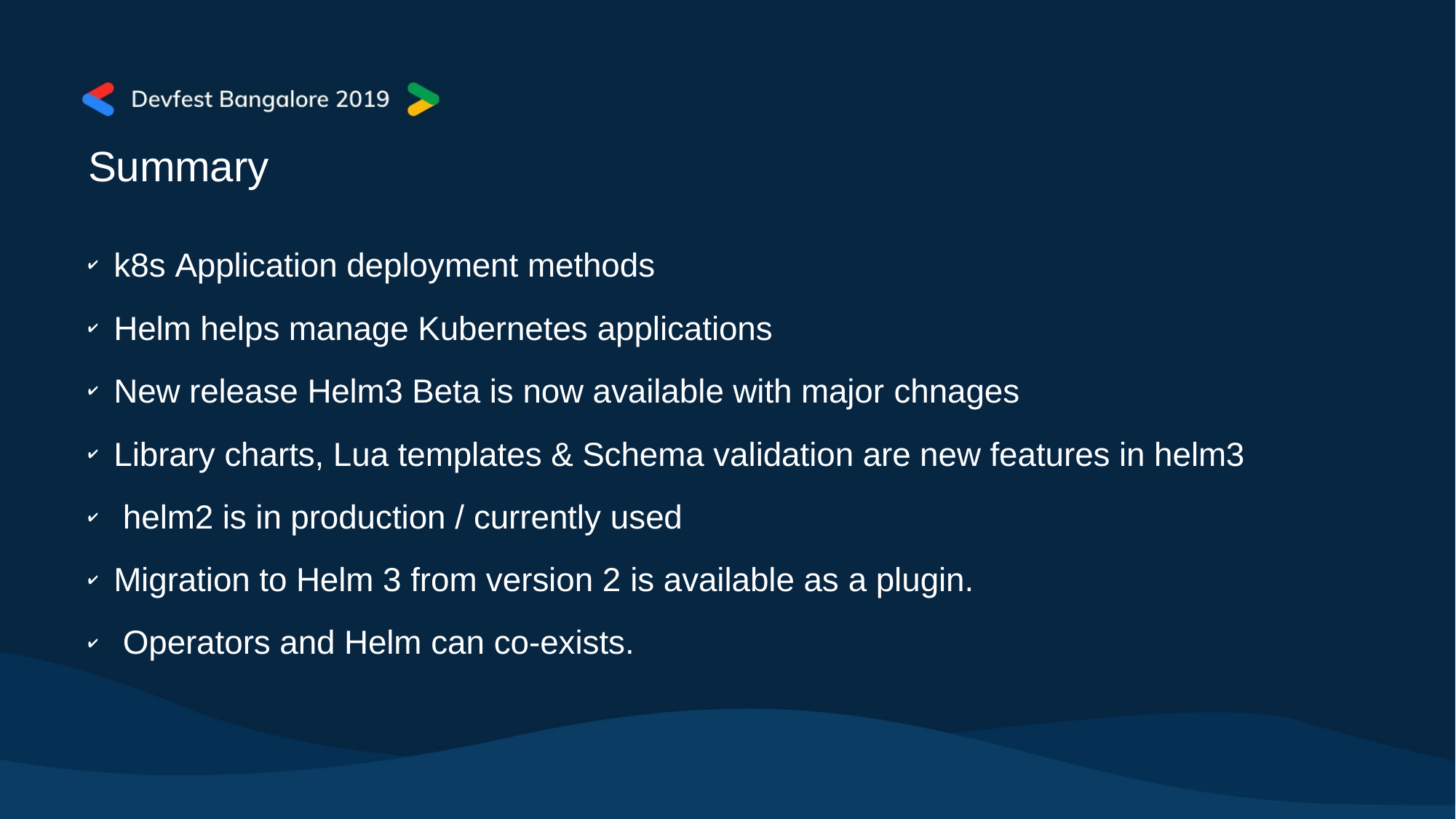

# Summary
k8s Application deployment methods
Helm helps manage Kubernetes applications
New release Helm3 Beta is now available with major chnages
Library charts, Lua templates & Schema validation are new features in helm3  helm2 is in production / currently used
Migration to Helm 3 from version 2 is available as a plugin.  Operators and Helm can co-exists.
✔
✔
✔
✔
✔
✔
✔